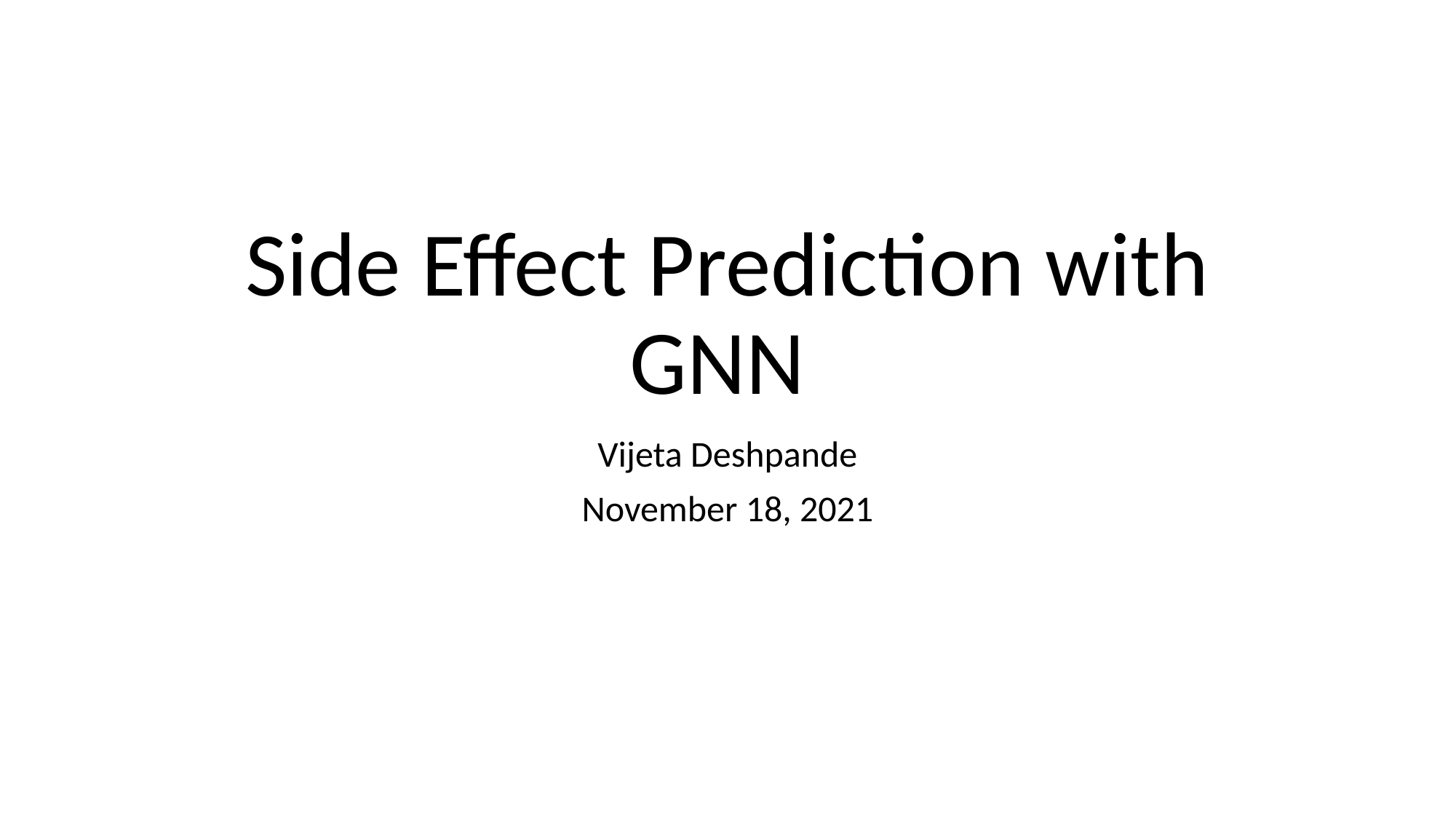

# Side Effect Prediction with GNN
Vijeta Deshpande
November 18, 2021